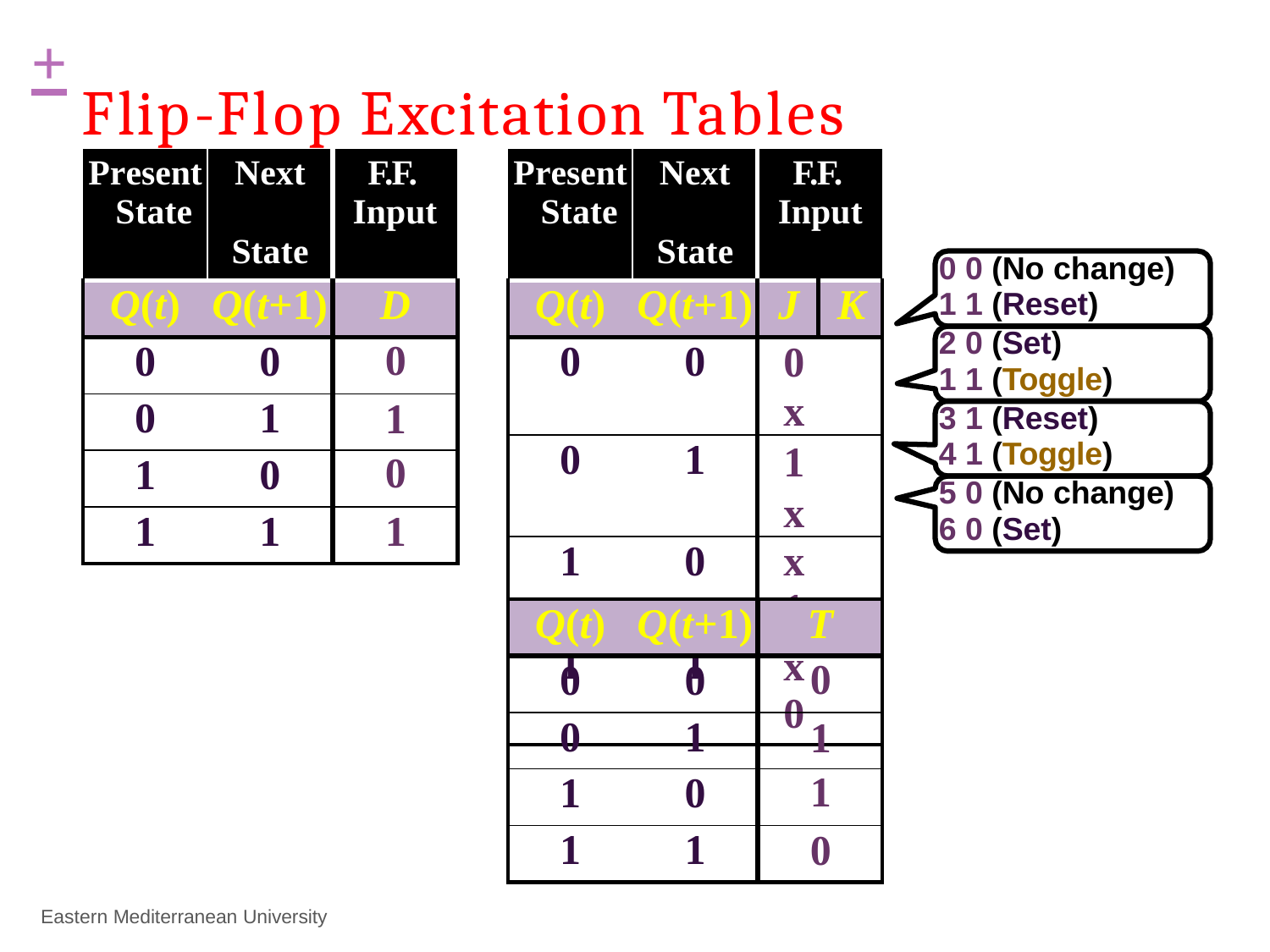

+
# Flip-Flop Excitation Tables
| Present State | Next State | F.F. Input |
| --- | --- | --- |
| Q(t) | Q(t+1) | D |
| 0 | 0 | 0 |
| 0 | 1 | 1 |
| 1 | 0 | 0 |
| 1 | 1 | 1 |
| Present State | Next State | F.F. Input |  |
| --- | --- | --- | --- |
| Q(t) | Q(t+1) | J | K |
| 0 | 0 | 0 x |  |
| 0 | 1 | 1 x |  |
| 1 | 0 | x 1 |  |
| 1 | 1 | x 0 |  |
0 0 (No change)
1 (Reset)
0 (Set)
1 1 (Toggle)
1 (Reset)
1 (Toggle)
0 (No change)
0 (Set)

| Q(t) | Q(t+1) | T |
| --- | --- | --- |
| 0 | 0 | 0 |
| 0 | 1 | 1 |
| 1 | 0 | 1 |
| 1 | 1 | 0 |
Eastern Mediterranean University